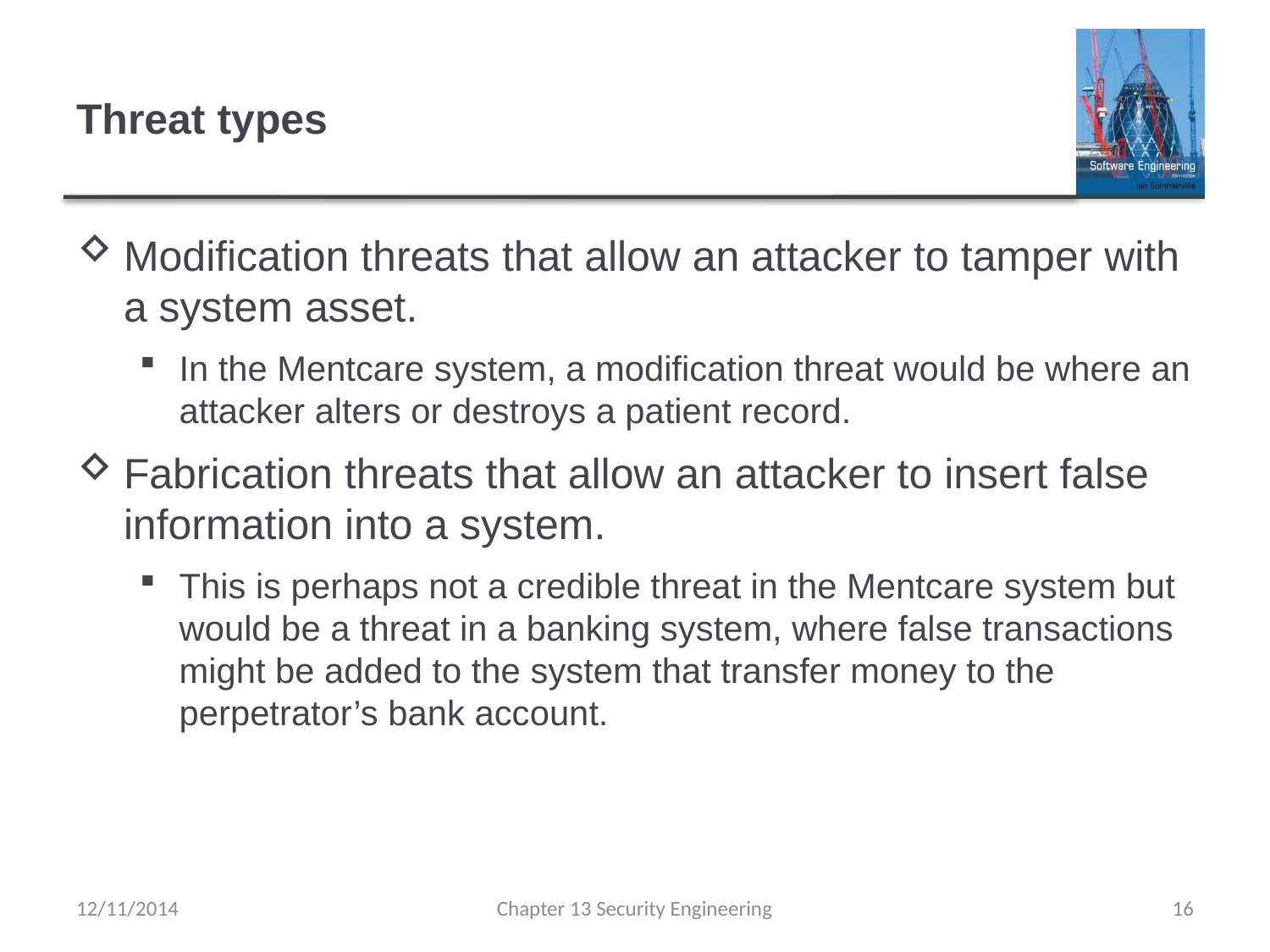

# Threat types
Modification threats that allow an attacker to tamper with a system asset.
In the Mentcare system, a modification threat would be where an attacker alters or destroys a patient record.
Fabrication threats that allow an attacker to insert false information into a system.
This is perhaps not a credible threat in the Mentcare system but would be a threat in a banking system, where false transactions might be added to the system that transfer money to the perpetrator’s bank account.

12/11/2014
Chapter 13 Security Engineering
16